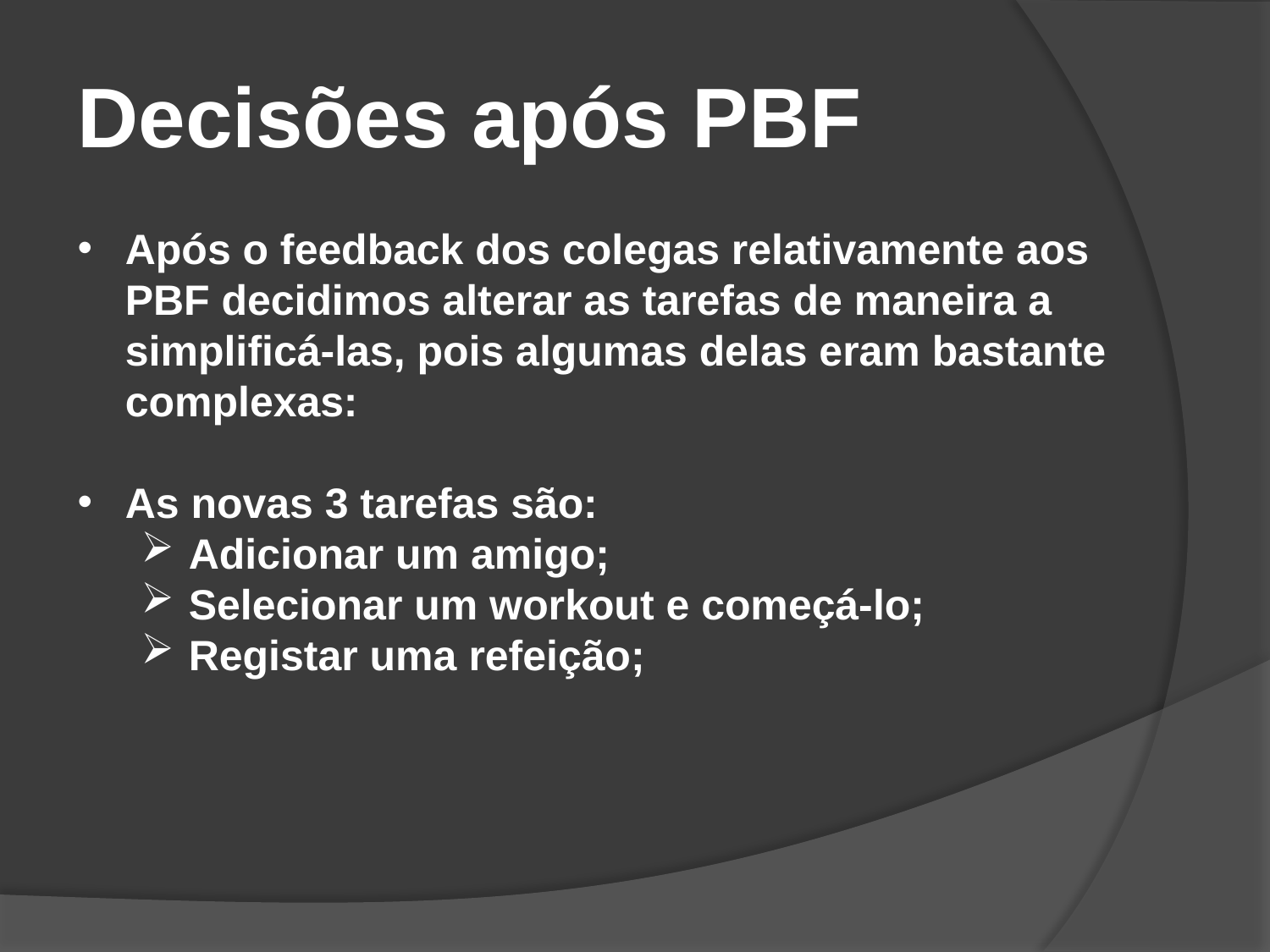

Decisões após PBF
Após o feedback dos colegas relativamente aos PBF decidimos alterar as tarefas de maneira a simplificá-las, pois algumas delas eram bastante complexas:

As novas 3 tarefas são:
Adicionar um amigo;
Selecionar um workout e começá-lo;
Registar uma refeição;